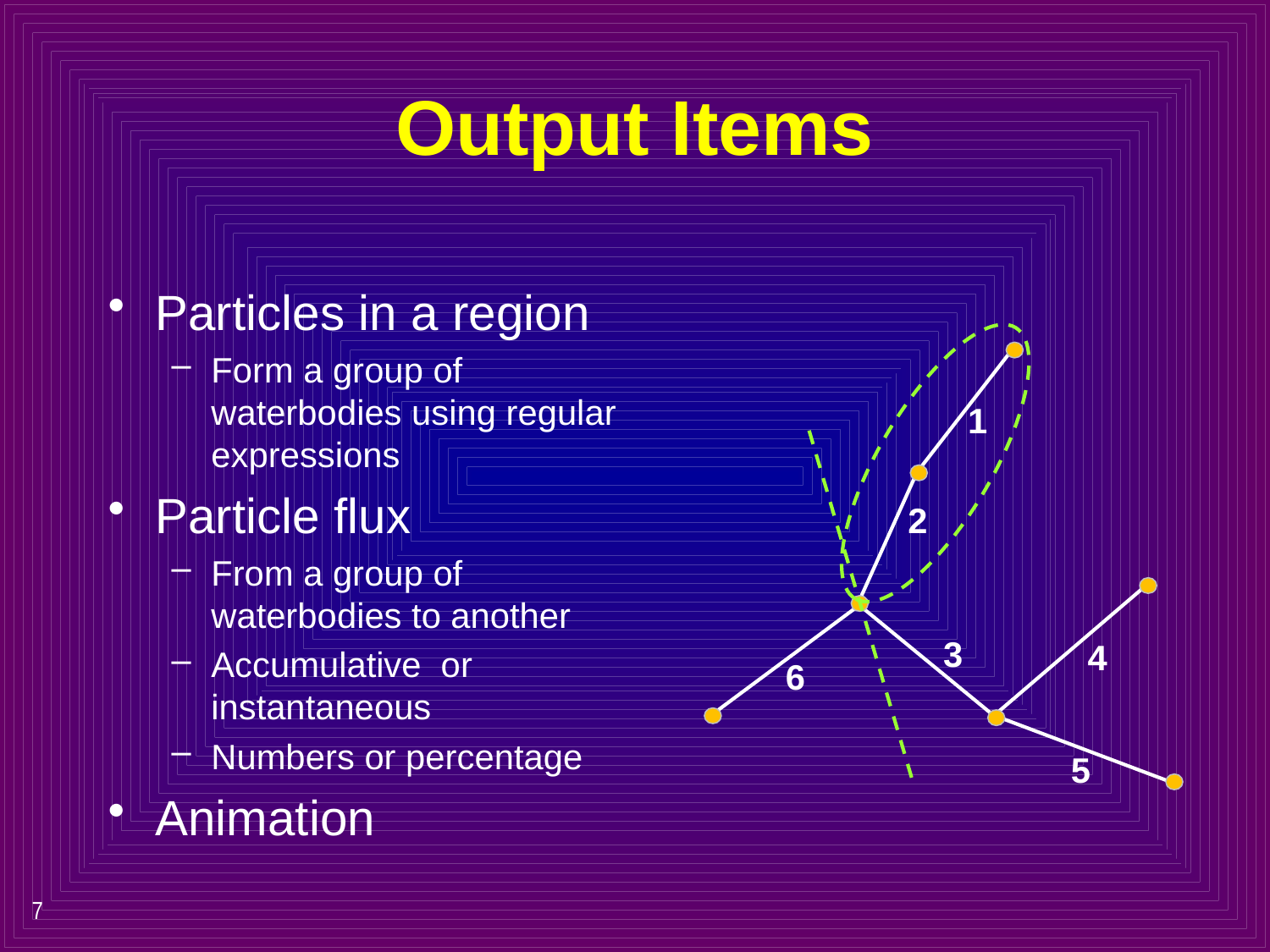

# Output Items
Particles in a region
Form a group of waterbodies using regular expressions
Particle flux
From a group of waterbodies to another
Accumulative  or instantaneous
Numbers or percentage
Animation

1

2

3
4
6

5

7